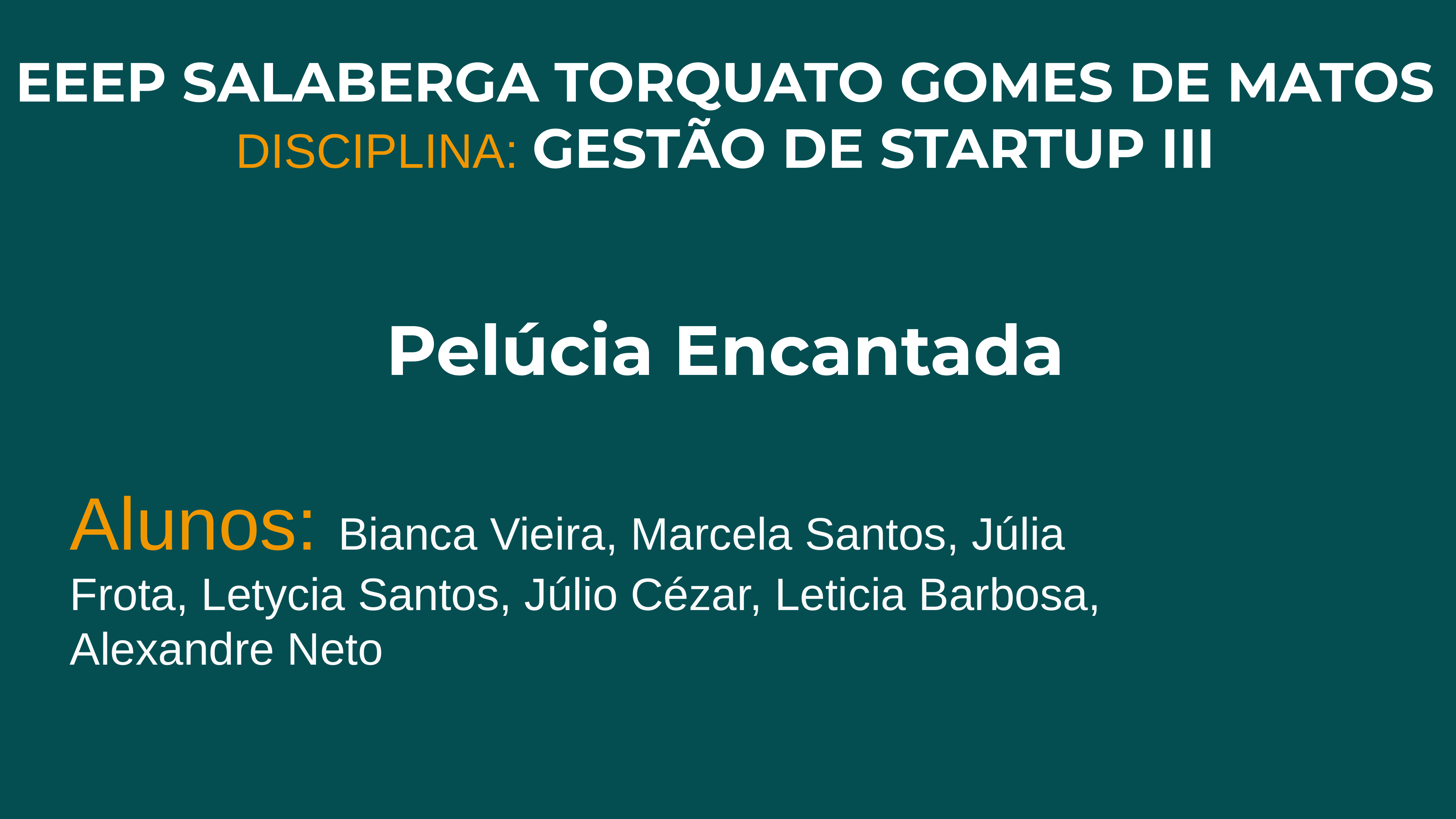

EEEP SALABERGA TORQUATO GOMES DE MATOS
DISCIPLINA: GESTÃO DE STARTUP III
# Pelúcia Encantada
Alunos: Bianca Vieira, Marcela Santos, Júlia Frota, Letycia Santos, Júlio Cézar, Leticia Barbosa, Alexandre Neto